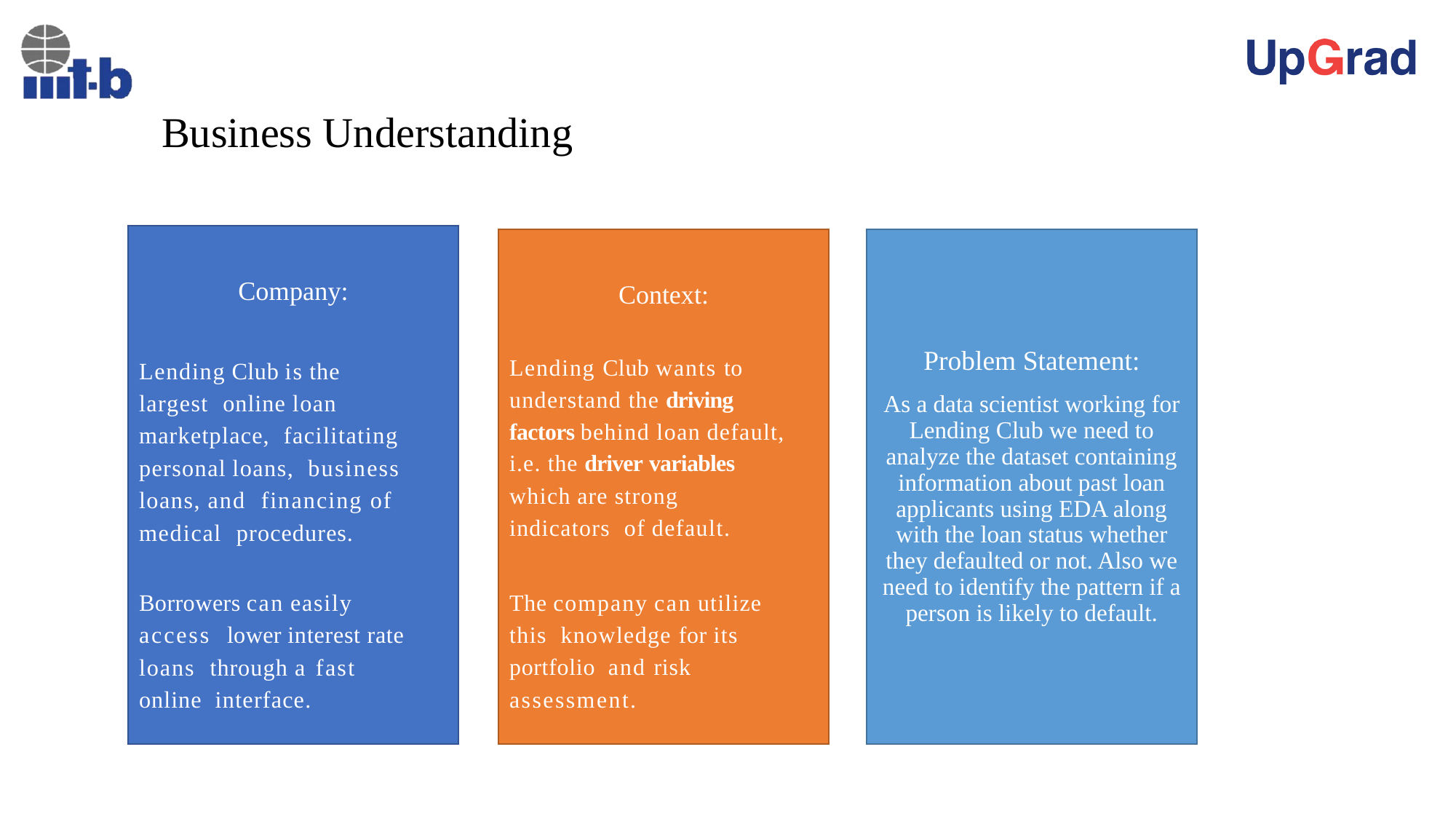

# Business Understanding

Company:

Lending Club is the largest  online loan marketplace,  facilitating personal loans,  business loans, and  financing of medical  procedures.

Borrowers can easily access  lower interest rate loans  through a fast online  interface.

Context:

Lending Club wants to  understand the driving  factors behind loan default,
i.e. the driver variables
which are strong indicators  of default.

The company can utilize this  knowledge for its portfolio  and risk  assessment.

Problem Statement:
As a data scientist working for Lending Club we need to analyze the dataset containing information about past loan applicants using EDA along with the loan status whether they defaulted or not. Also we need to identify the pattern if a person is likely to default.